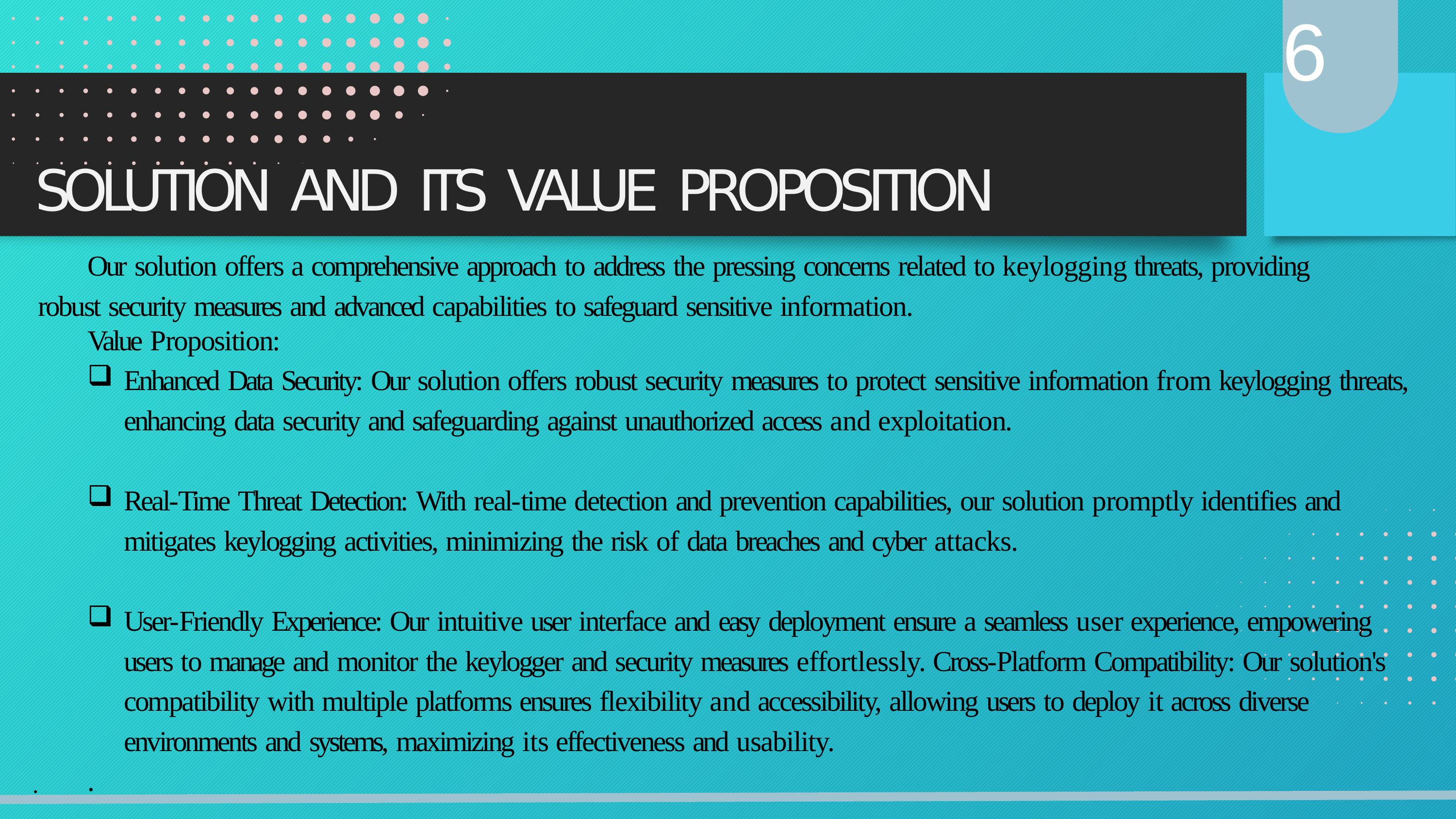

6

#
SOLUTION AND ITS VALUE PROPOSITION
Our solution offers a comprehensive approach to address the pressing concerns related to keylogging threats, providing robust security measures and advanced capabilities to safeguard sensitive information.
Value Proposition:
Enhanced Data Security: Our solution offers robust security measures to protect sensitive information from keylogging threats, enhancing data security and safeguarding against unauthorized access and exploitation.

Real-Time Threat Detection: With real-time detection and prevention capabilities, our solution promptly identifies and mitigates keylogging activities, minimizing the risk of data breaches and cyber attacks.

User-Friendly Experience: Our intuitive user interface and easy deployment ensure a seamless user experience, empowering users to manage and monitor the keylogger and security measures effortlessly. Cross-Platform Compatibility: Our solution's compatibility with multiple platforms ensures flexibility and accessibility, allowing users to deploy it across diverse environments and systems, maximizing its effectiveness and usability.
.